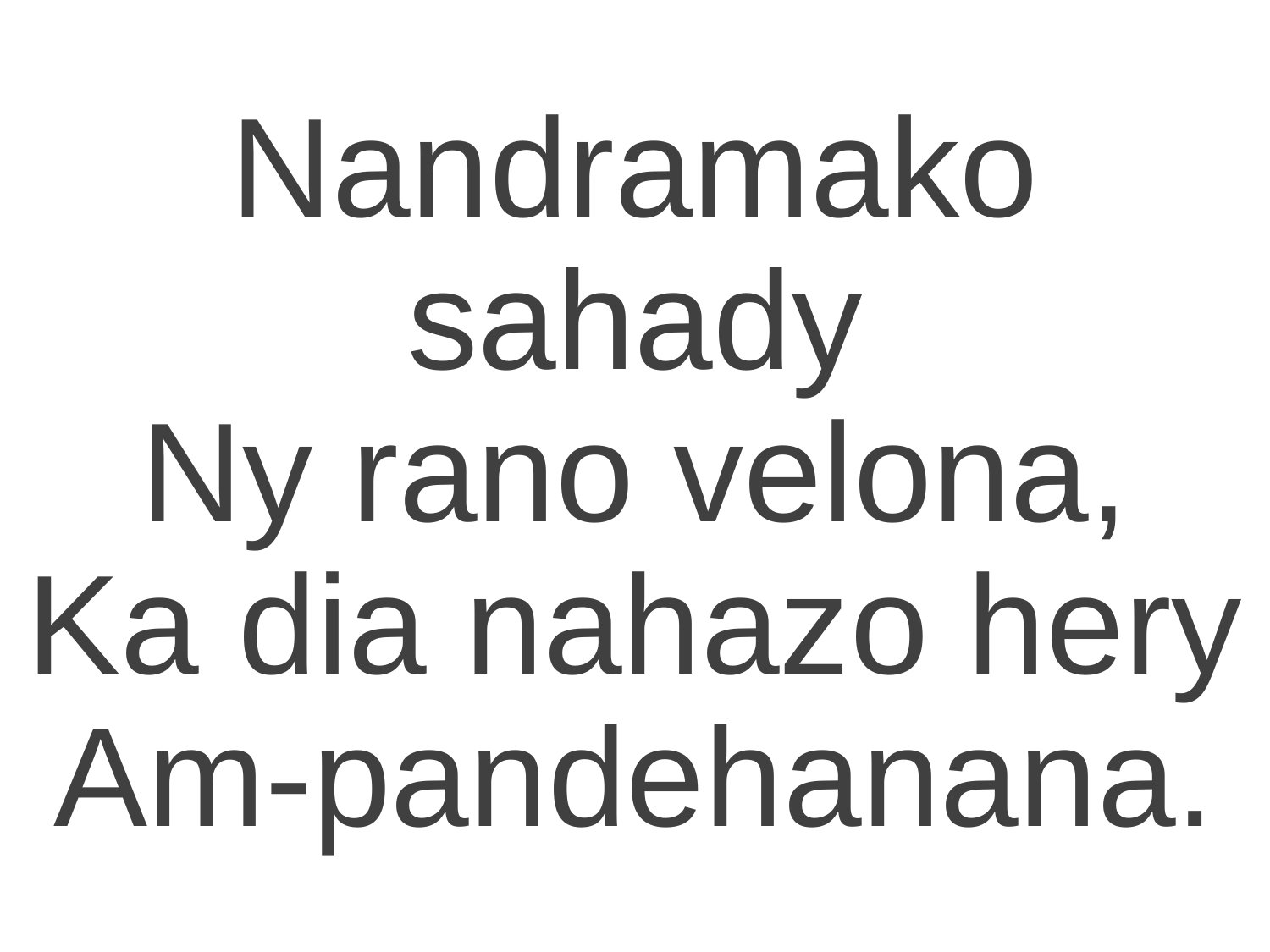

Nandramako sahady
Ny rano velona,
Ka dia nahazo hery
Am-pandehanana.